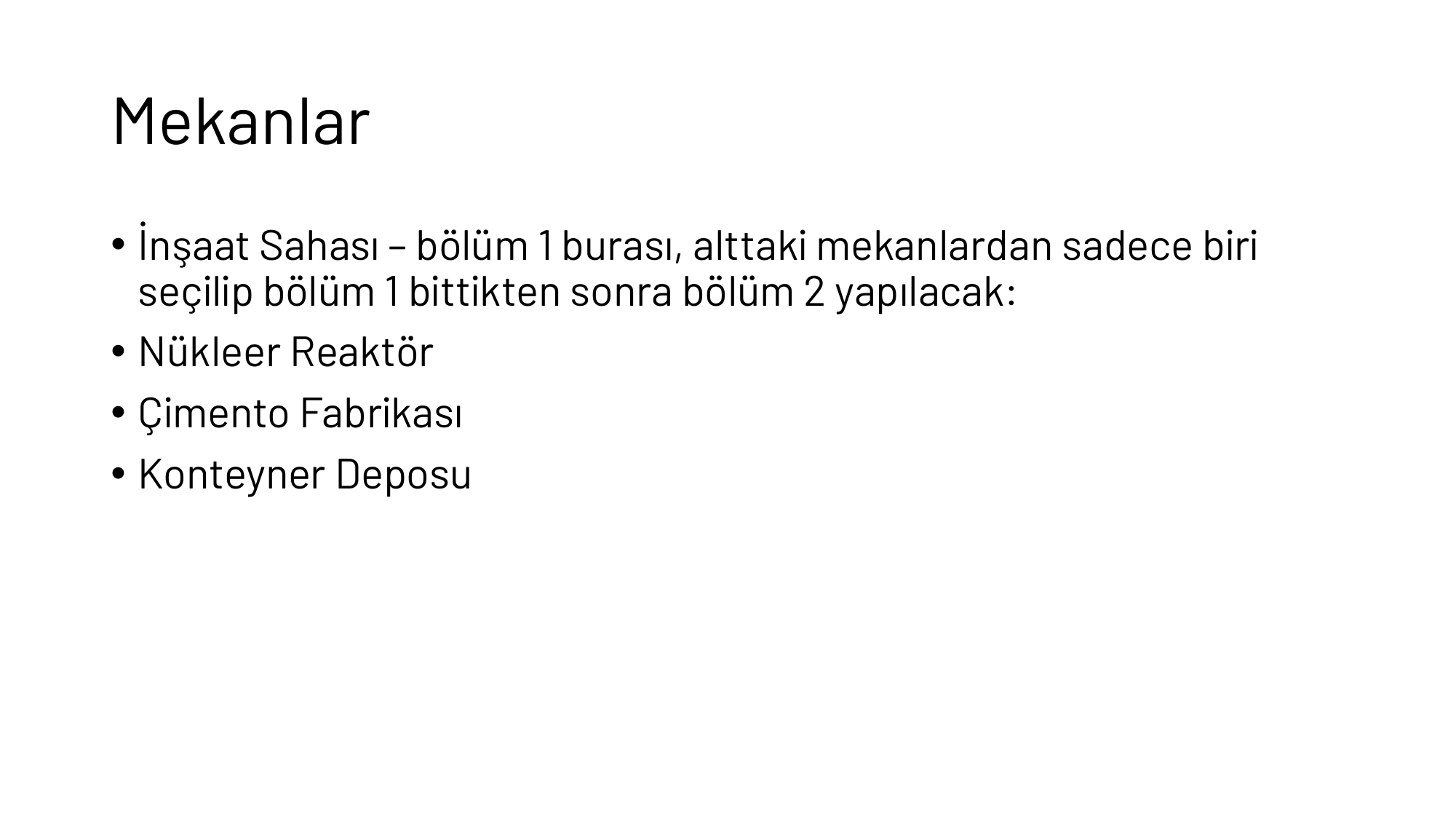

# Mekanlar
İnşaat Sahası – bölüm 1 burası, alttaki mekanlardan sadece biri seçilip bölüm 1 bittikten sonra bölüm 2 yapılacak:
Nükleer Reaktör
Çimento Fabrikası
Konteyner Deposu